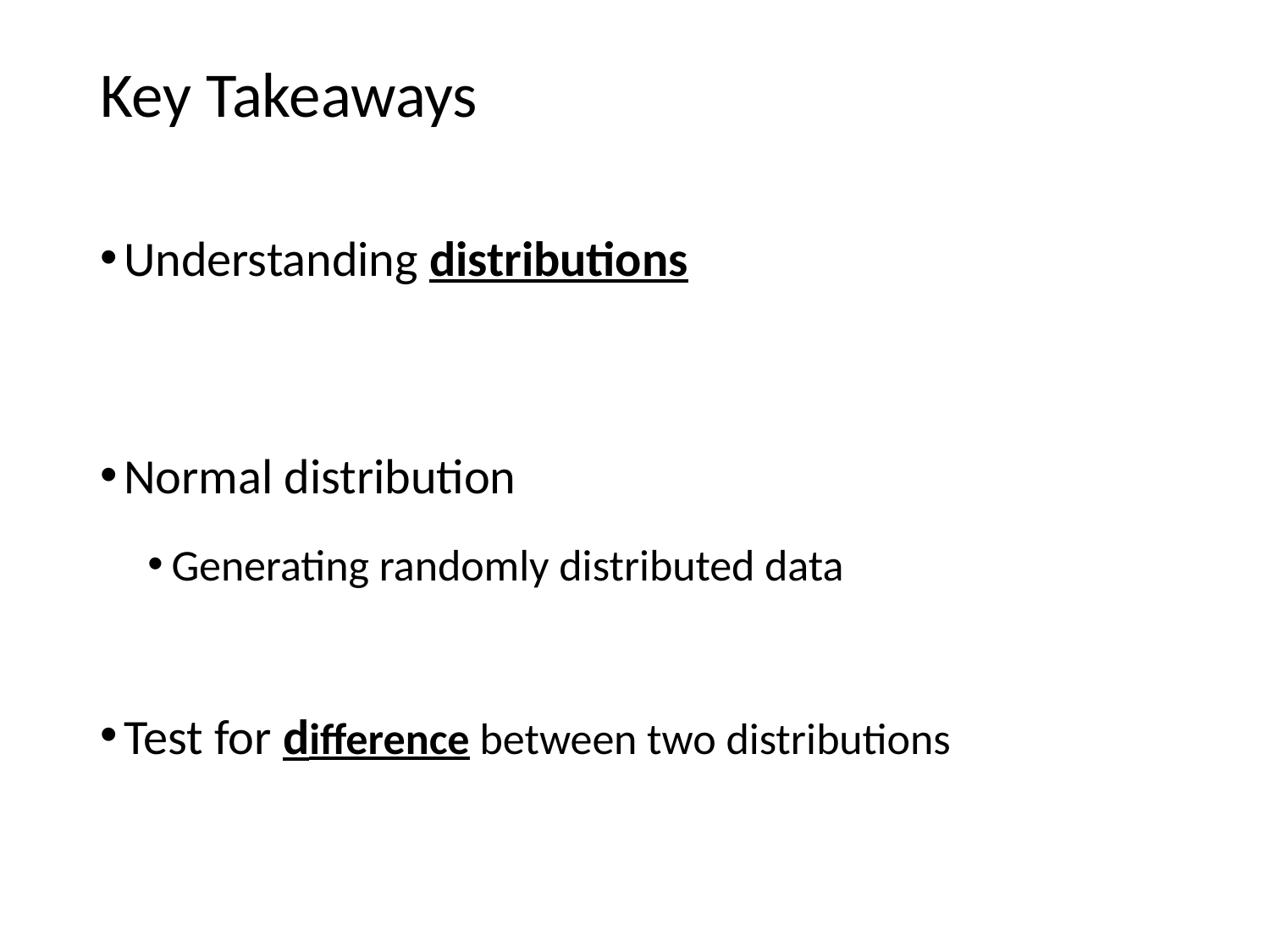

# Key Takeaways
Understanding distributions

Normal distribution
Generating randomly distributed data

Test for difference between two distributions